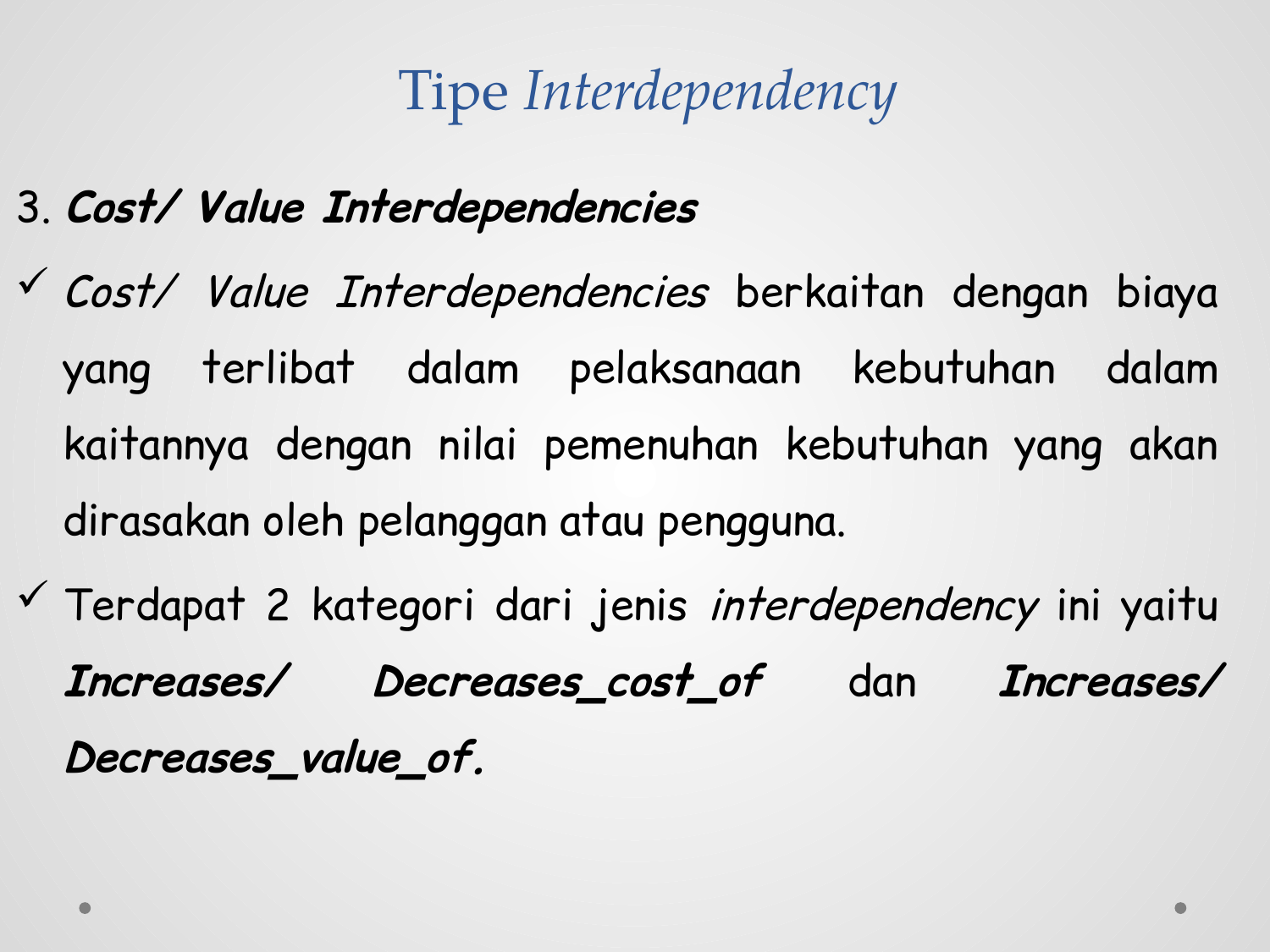

# Tipe Interdependency
3. Cost/ Value Interdependencies
Cost/ Value Interdependencies berkaitan dengan biaya yang terlibat dalam pelaksanaan kebutuhan dalam kaitannya dengan nilai pemenuhan kebutuhan yang akan dirasakan oleh pelanggan atau pengguna.
Terdapat 2 kategori dari jenis interdependency ini yaitu Increases/ Decreases_cost_of dan Increases/ Decreases_value_of.